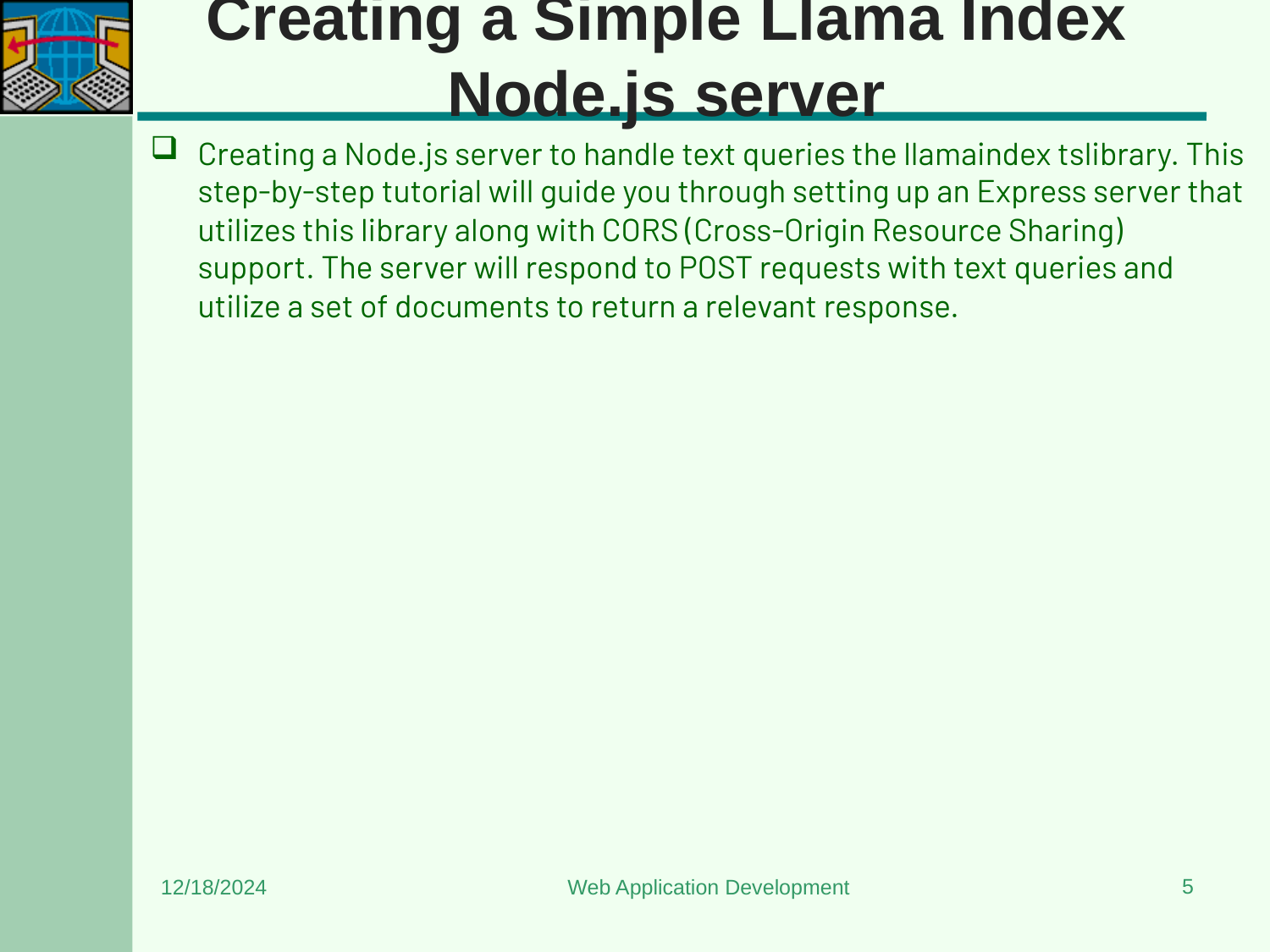

# Creating a Simple Llama Index Node.js server
Creating a Node.js server to handle text queries the llamaindex tslibrary. This step-by-step tutorial will guide you through setting up an Express server that utilizes this library along with CORS (Cross-Origin Resource Sharing) support. The server will respond to POST requests with text queries and utilize a set of documents to return a relevant response.

5
12/18/2024
Web Application Development